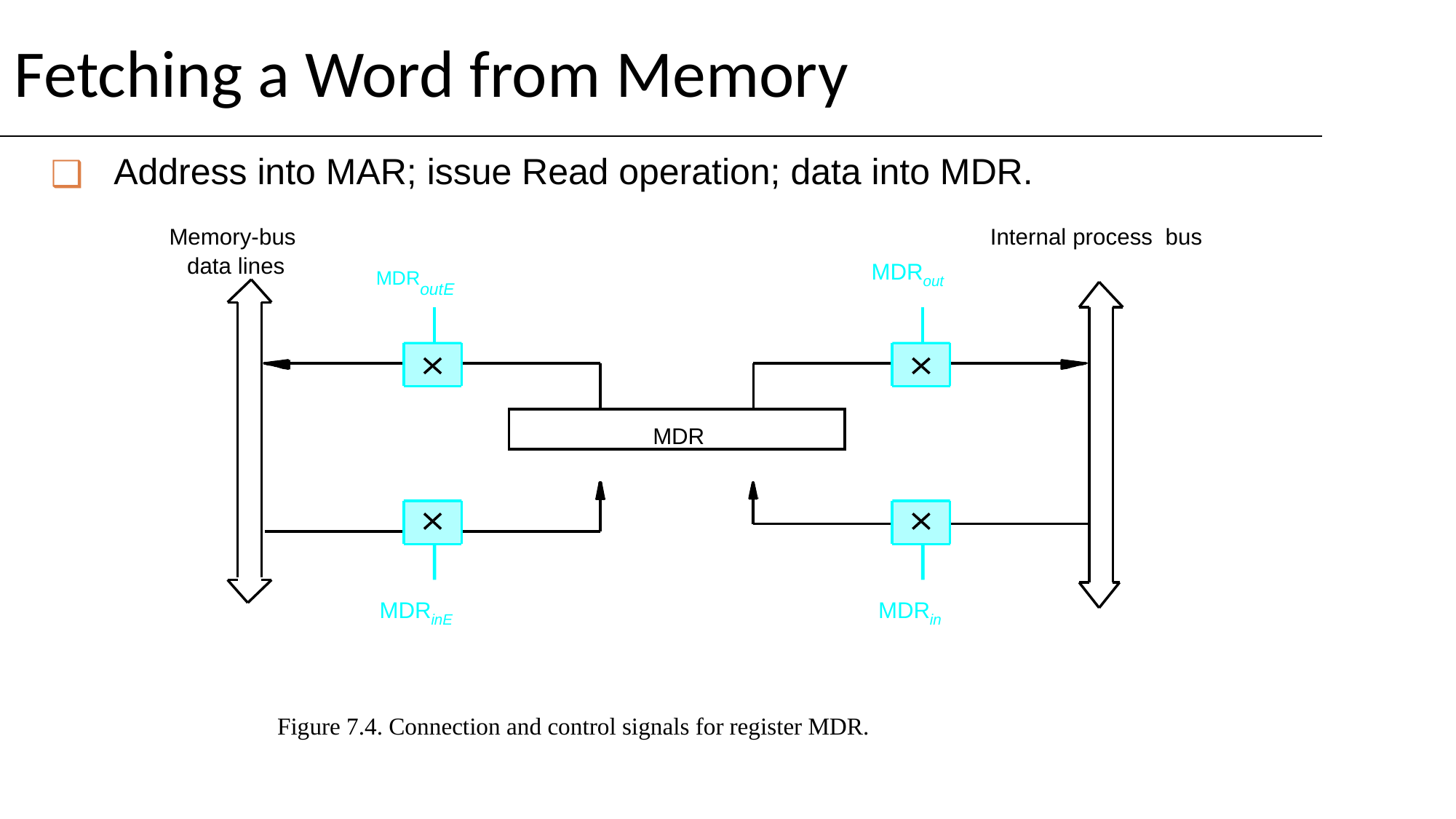

# Fetching a Word from Memory

Address into MAR; issue Read operation; data into MDR.
Memory-bus  data lines
Internal process  bus
MDRout
MDRoutE

MDR

MDRinE
MDRin

Figure 7.4. Connection and control signals for register MDR.
Figure 7.4.	Connection and control signals fogisterr re	MDR.